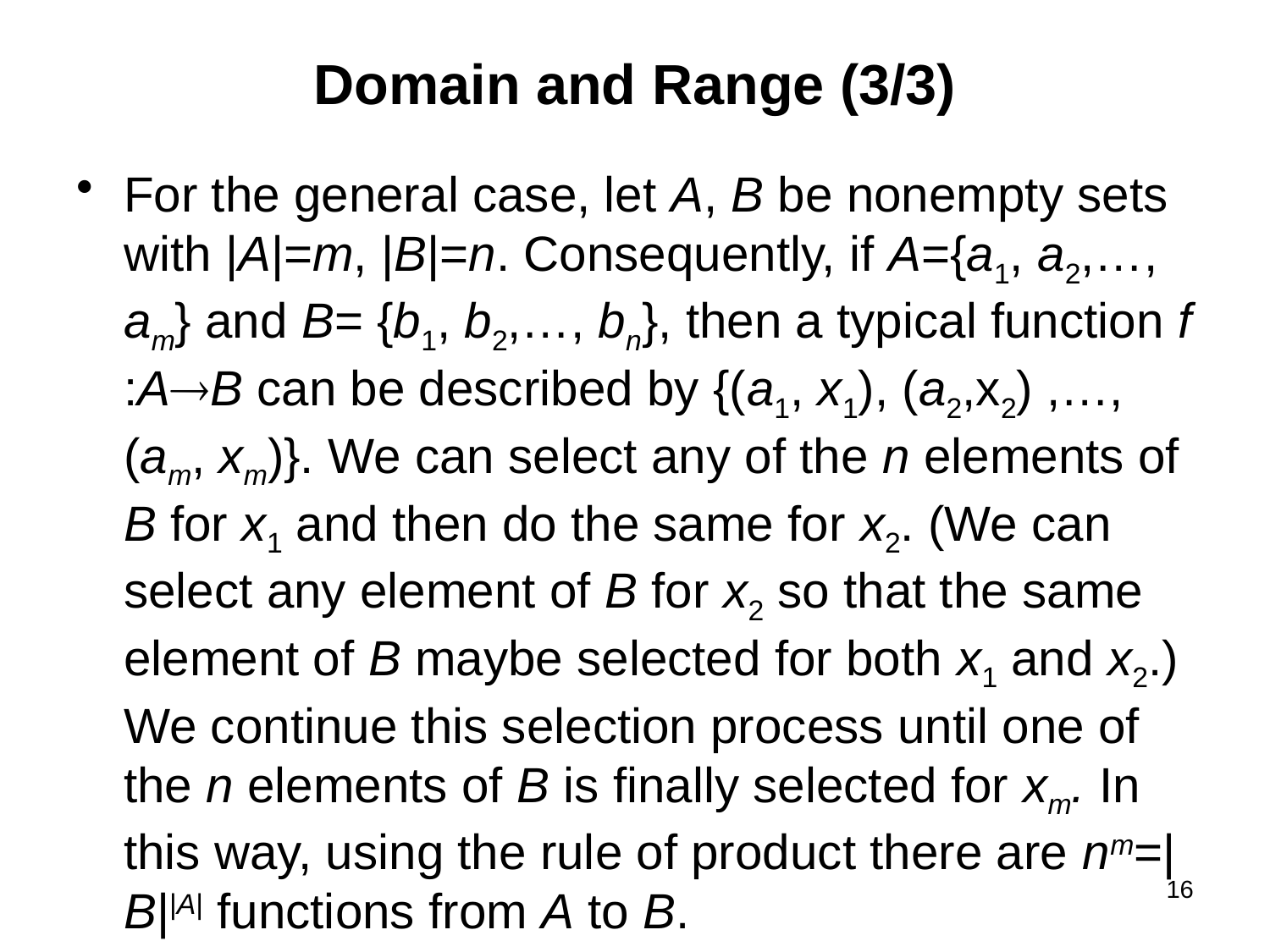

# Domain and Range (3/3)
For the general case, let A, B be nonempty sets with |A|=m, |B|=n. Consequently, if A={a1, a2,…, am} and B= {b1, b2,…, bn}, then a typical function f :A→B can be described by {(a1, x1), (a2,x2) ,…,(am, xm)}. We can select any of the n elements of B for x1 and then do the same for x2. (We can select any element of B for x2 so that the same element of B maybe selected for both x1 and x2.) We continue this selection process until one of the n elements of B is finally selected for xm. In this way, using the rule of product there are nm=|B||A| functions from A to B.

16